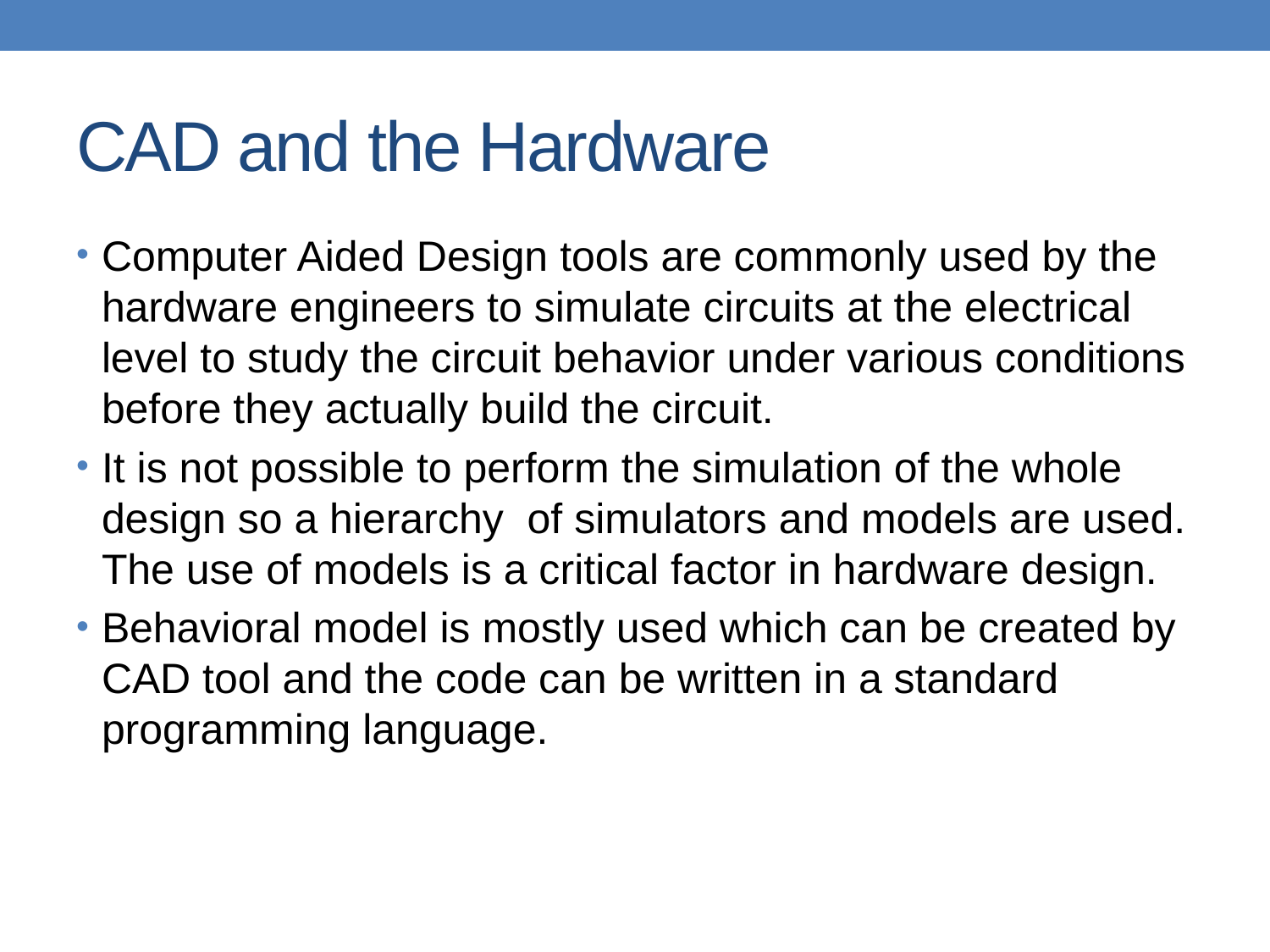

# CAD and the Hardware
Computer Aided Design tools are commonly used by the hardware engineers to simulate circuits at the electrical level to study the circuit behavior under various conditions before they actually build the circuit.
It is not possible to perform the simulation of the whole design so a hierarchy  of simulators and models are used. The use of models is a critical factor in hardware design.
Behavioral model is mostly used which can be created by CAD tool and the code can be written in a standard programming language.